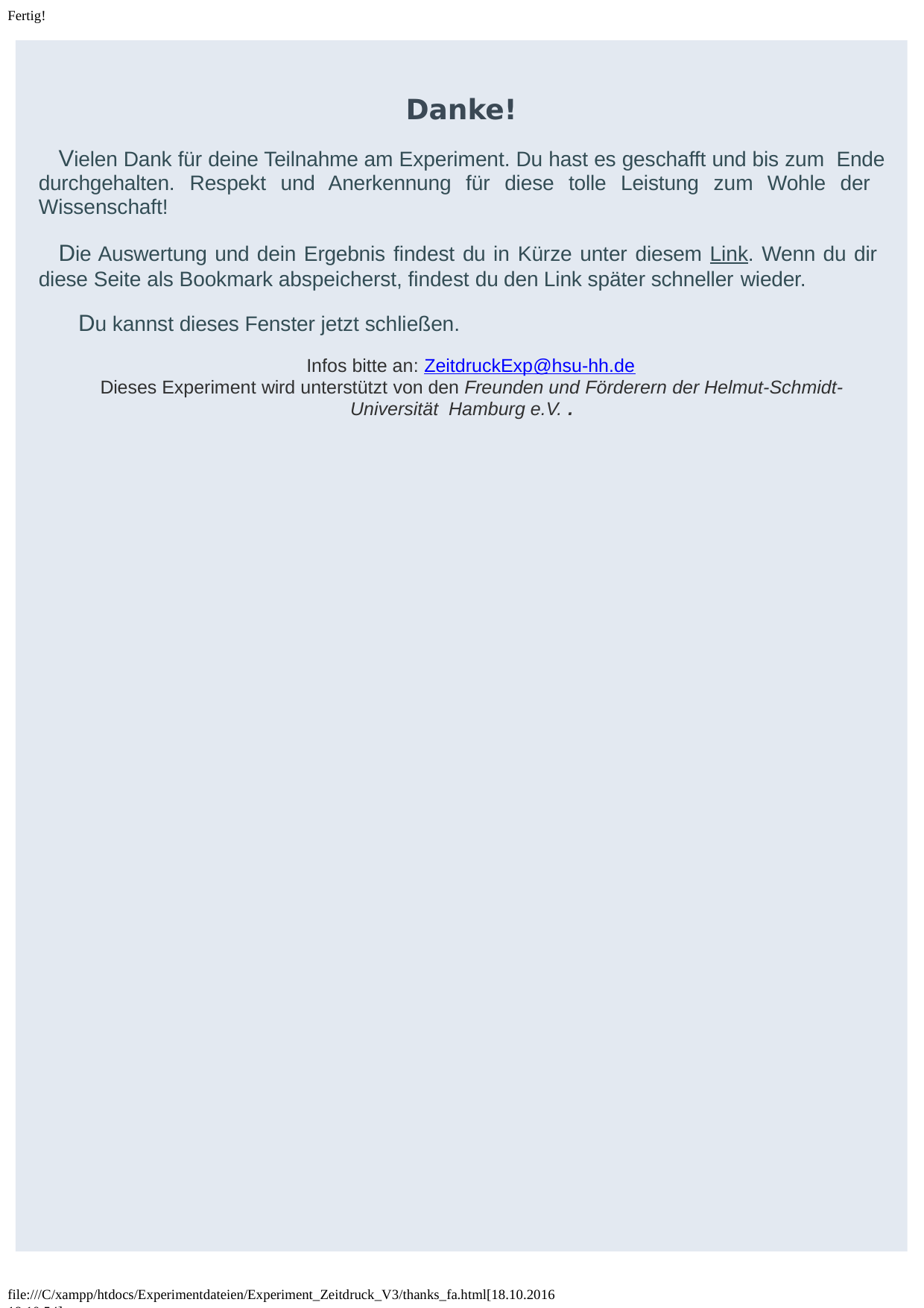

Fertig!

Danke!
Vielen Dank für deine Teilnahme am Experiment. Du hast es geschafft und bis zum  Ende durchgehalten. Respekt und Anerkennung für diese tolle Leistung zum Wohle der  Wissenschaft!

Die Auswertung und dein Ergebnis findest du in Kürze unter diesem Link. Wenn du dir  diese Seite als Bookmark abspeicherst, findest du den Link später schneller wieder.
Du kannst dieses Fenster jetzt schließen.
Infos bitte an: ZeitdruckExp@hsu-hh.de
Dieses Experiment wird unterstützt von den Freunden und Förderern der Helmut-Schmidt-Universität  Hamburg e.V. .
file:///C/xampp/htdocs/Experimentdateien/Experiment_Zeitdruck_V3/thanks_fa.html[18.10.2016 18:10:54]